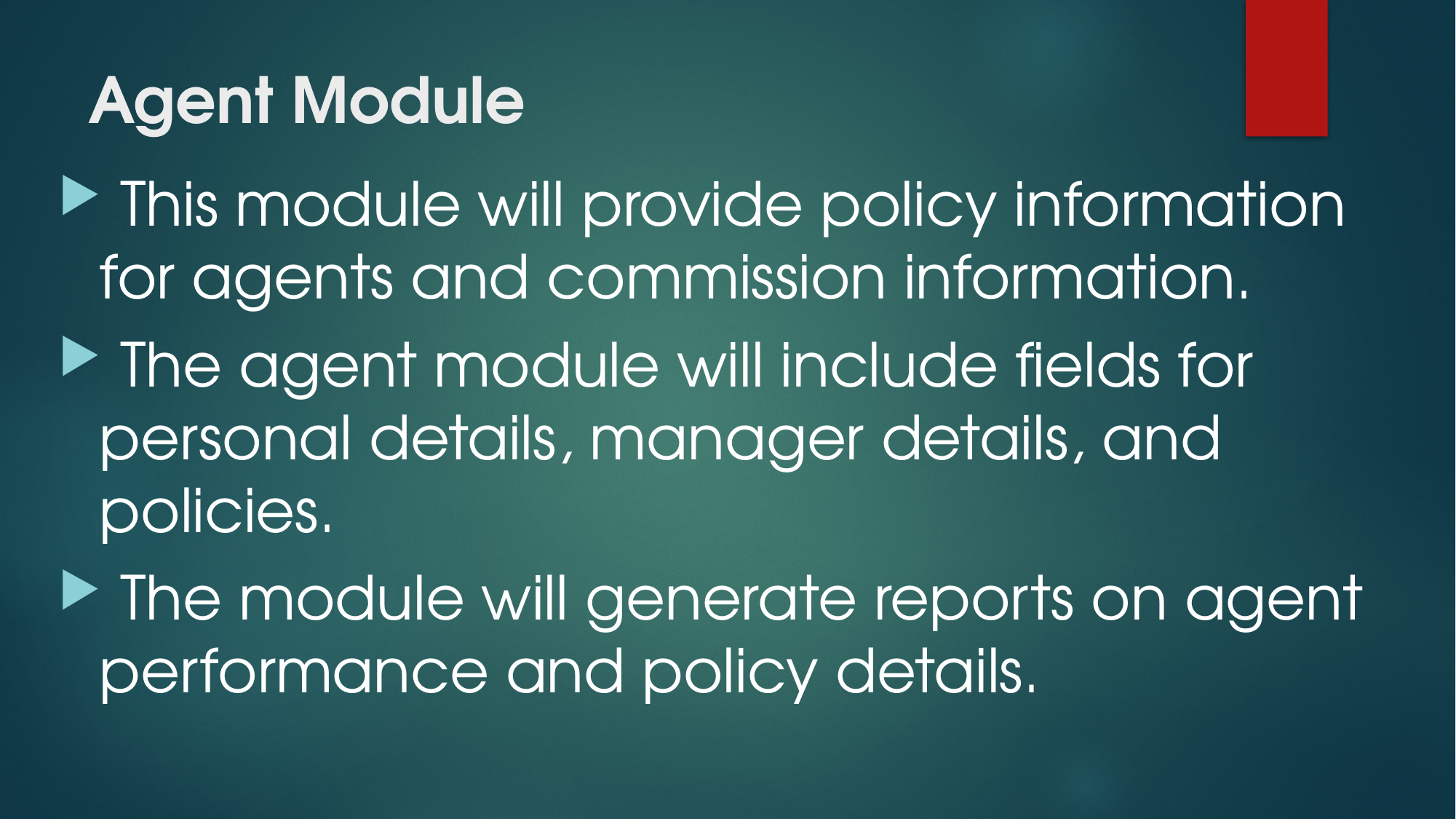

# Agent Module
 This module will provide policy information for agents and commission information.
 The agent module will include fields for personal details, manager details, and policies.
 The module will generate reports on agent performance and policy details.